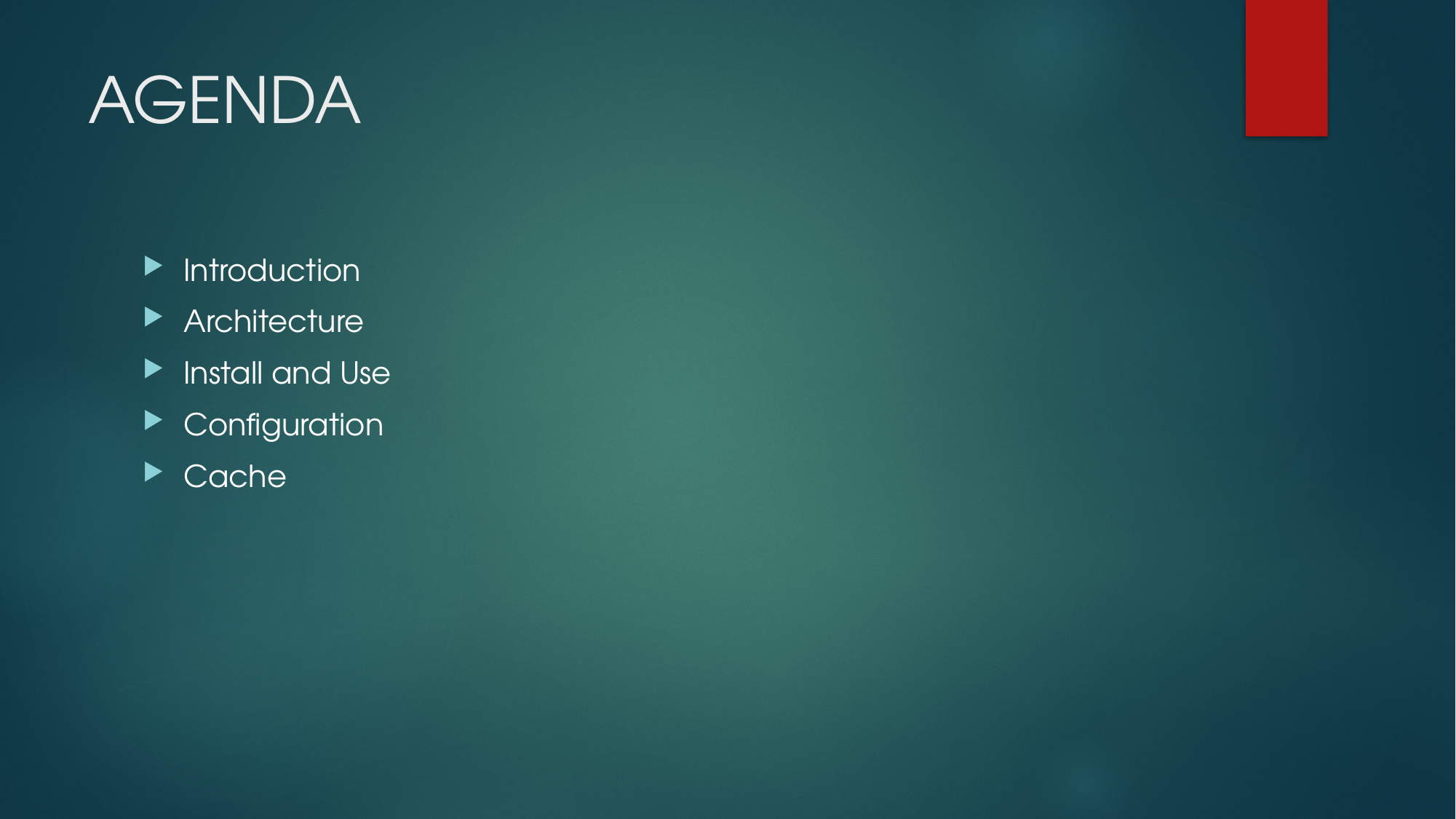

# AGENDA
Introduction
Architecture
Install and Use
Configuration
Cache